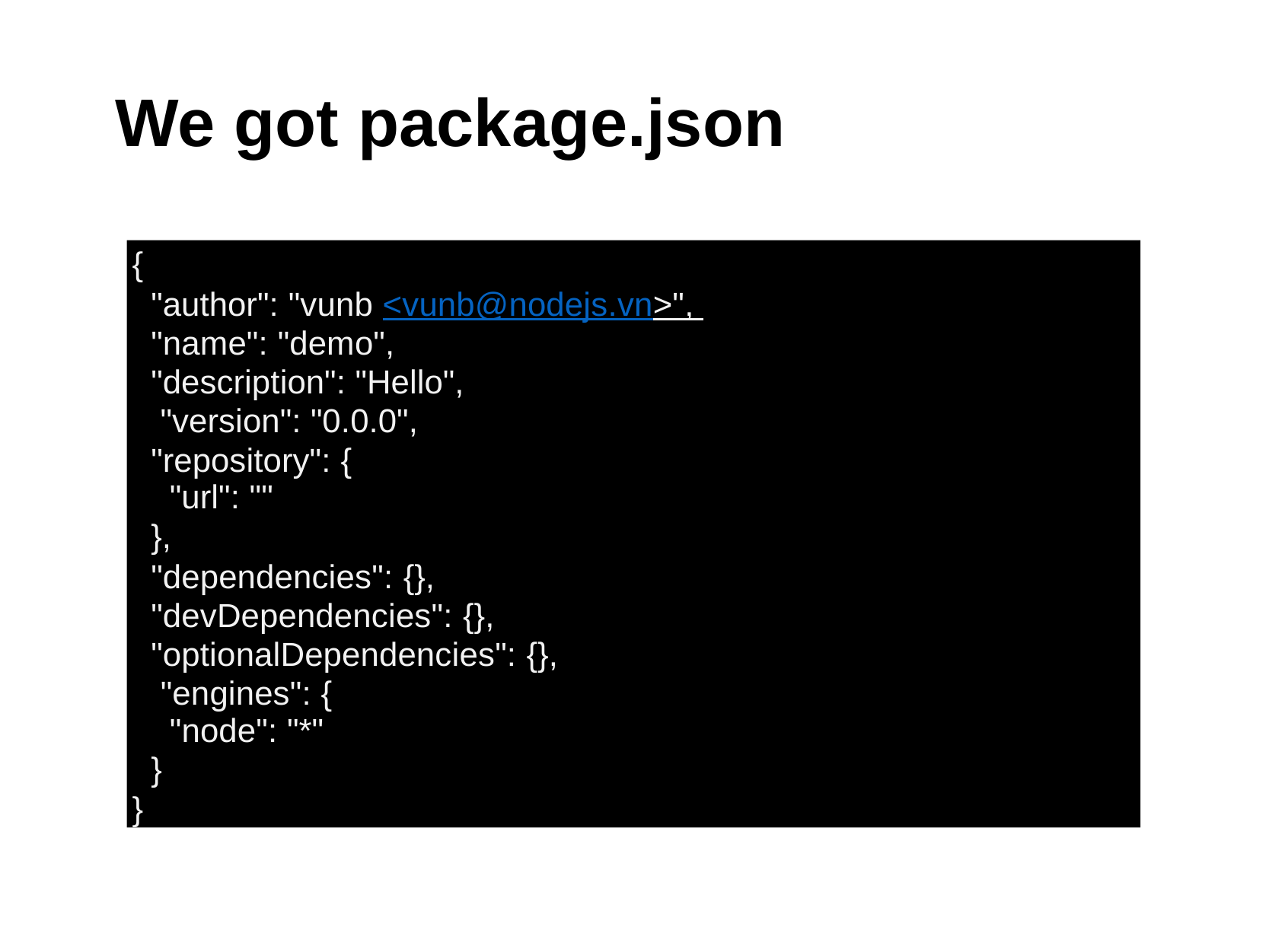

# We got package.json
{
"author": "vunb <vunb@nodejs.vn>",  "name": "demo",
"description": "Hello",  "version": "0.0.0",  "repository": {
"url": ""
},
"dependencies": {},  "devDependencies": {},  "optionalDependencies": {},  "engines": {
"node": "*"
}
}